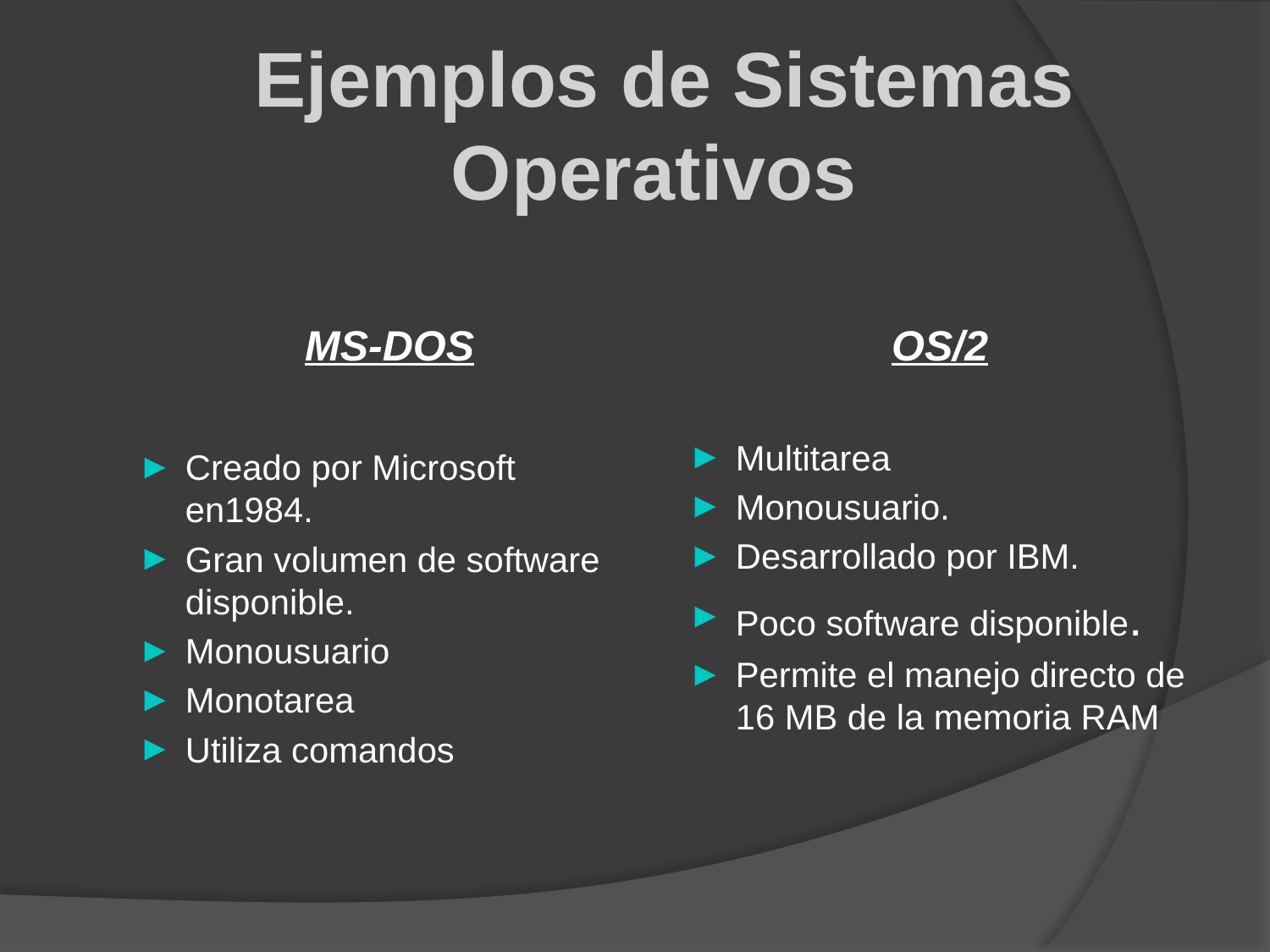

Ejemplos de Sistemas Operativos
MS-DOS

Creado por Microsoft en1984.
Gran volumen de software disponible.
Monousuario
Monotarea
Utiliza comandos

OS/2

Multitarea
Monousuario.
Desarrollado por IBM.
Poco software disponible.
Permite el manejo directo de 16 MB de la memoria RAM